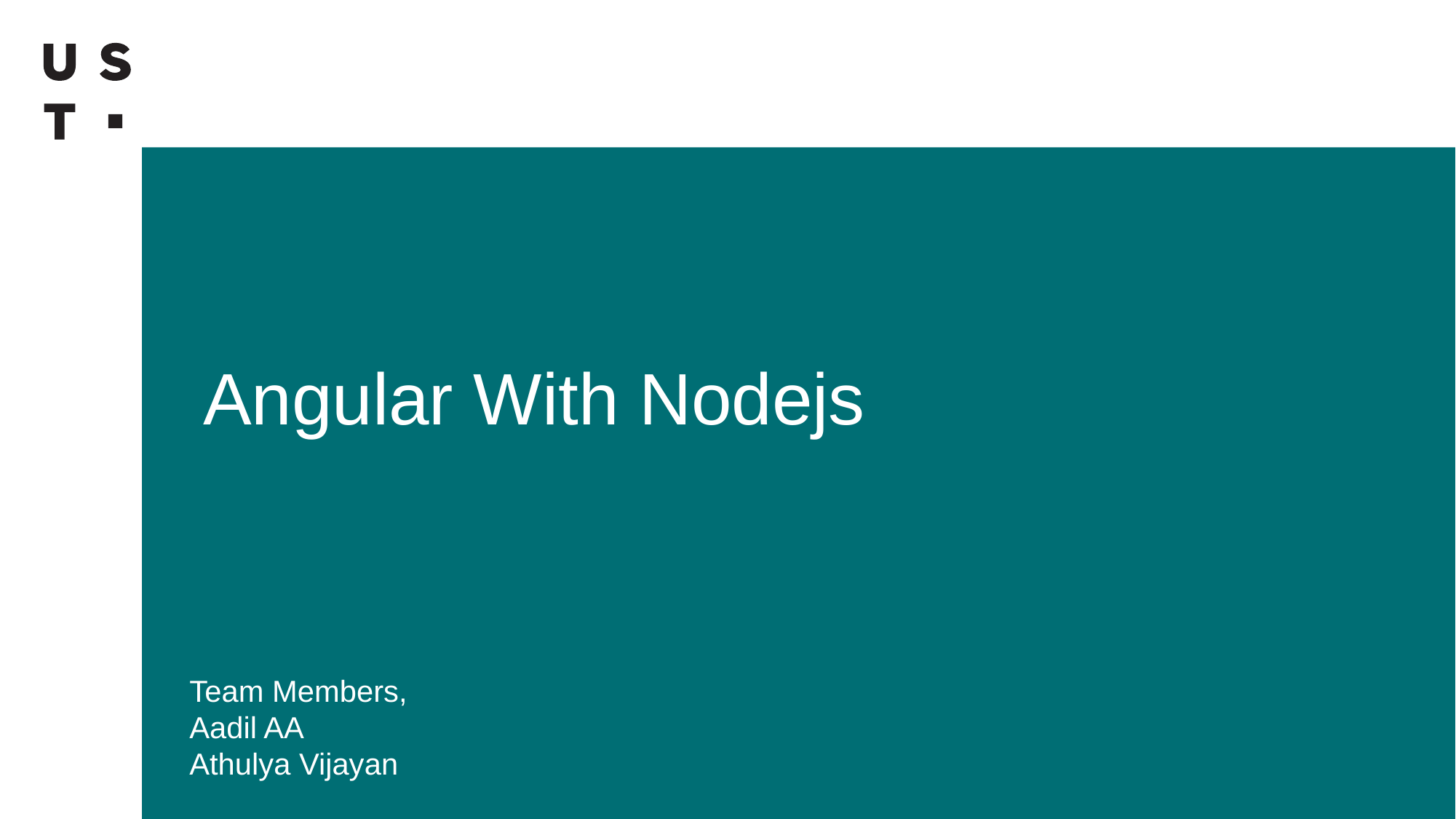

# Angular With Nodejs
Team Members,
Aadil AA
Athulya Vijayan